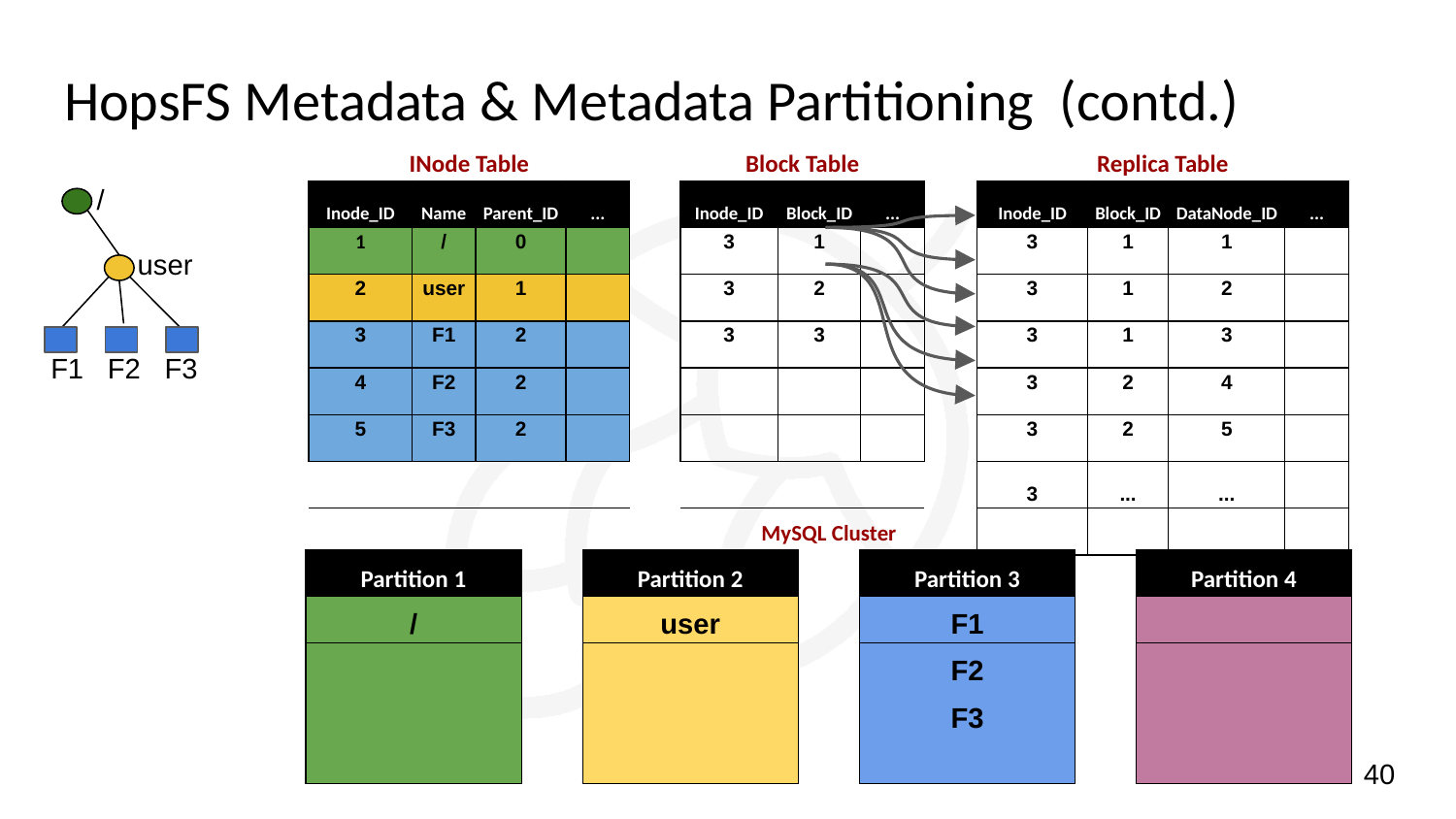

# HopsFS Metadata & Metadata Partitioning  (contd.)

| INode Table |  |  |  |  | Block Table |  |  |  | Replica Table |  |  |  |
| --- | --- | --- | --- | --- | --- | --- | --- | --- | --- | --- | --- | --- |
| Inode\_ID | Name | Parent\_ID | ... |  | Inode\_ID | Block\_ID | ... |  | Inode\_ID | Block\_ID | DataNode\_ID | ... |
| 1 | / | 0 |  |  | 3 | 1 |  |  | 3 | 1 | 1 |  |
| 2 | user | 1 |  |  | 3 | 2 |  |  | 3 | 1 | 2 |  |
| 3 | F1 | 2 |  |  | 3 | 3 |  |  | 3 | 1 | 3 |  |
| 4 | F2 | 2 |  |  |  |  |  |  | 3 | 2 | 4 |  |
| 5 | F3 | 2 |  |  |  |  |  |  | 3 | 2 | 5 |  |
|  |  |  |  |  |  |  |  |  | 3 | ... | ... |  |
|  |  |  |  |  |  |  |  |  |  |  |  |  |
/

user

F1   F2   F3

| MySQL Cluster |  |  |  |  |  |  |
| --- | --- | --- | --- | --- | --- | --- |
| Partition 1 |  | Partition 2 |  | Partition 3 |  | Partition 4 |
| / |  | user |  | F1 |  |  |
|  |  |  |  | F2 |  |  |
|  |  |  |  | F3 |  |  |
|  |  |  |  |  |  |  |
40